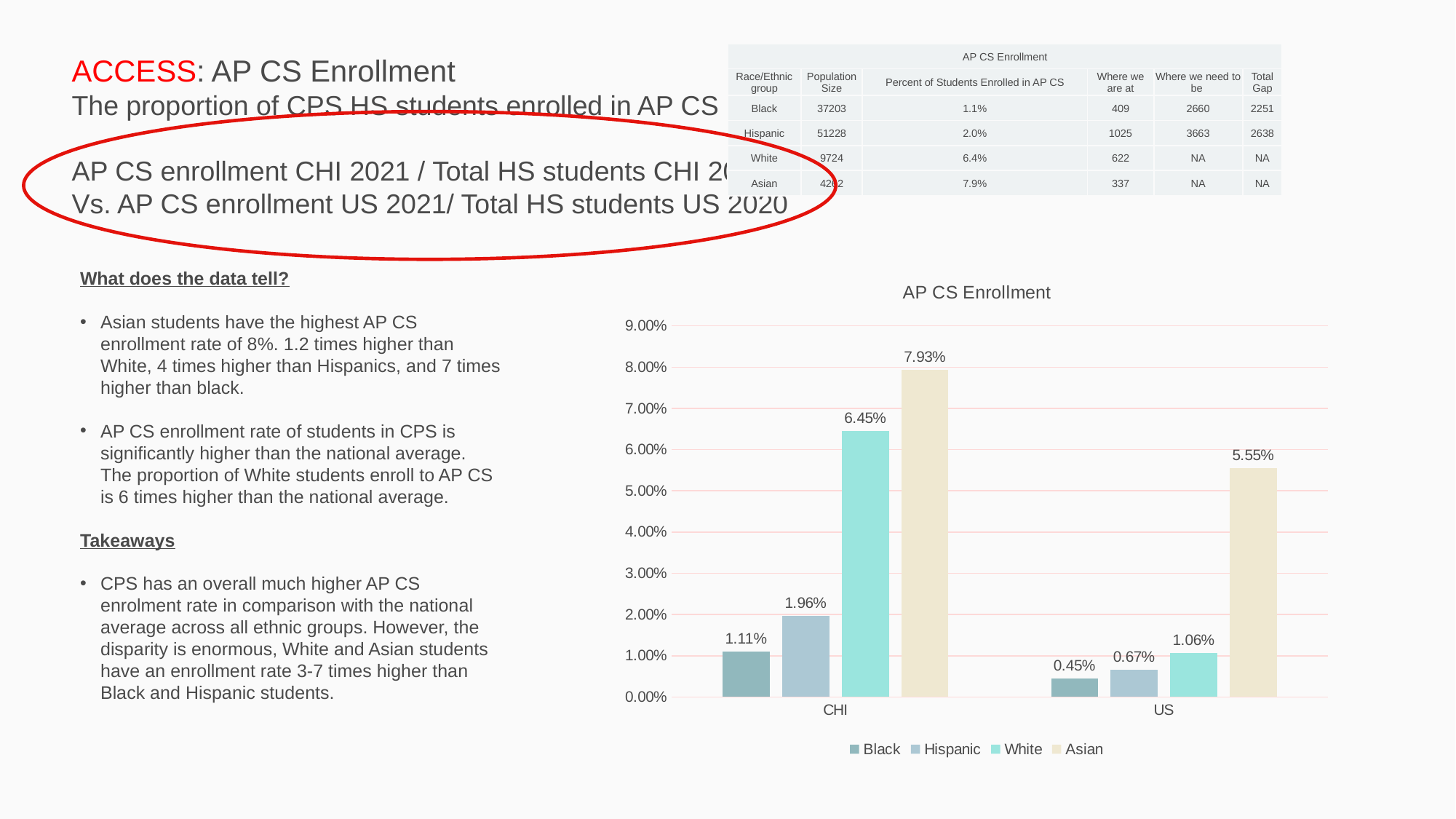

| AP CS Enrollment |  |  |  |  |  |
| --- | --- | --- | --- | --- | --- |
| Race/Ethnic group | Population Size | Percent of Students Enrolled in AP CS | Where we are at | Where we need to be | Total Gap |
| Black | 37203 | 1.1% | 409 | 2660 | 2251 |
| Hispanic | 51228 | 2.0% | 1025 | 3663 | 2638 |
| White | 9724 | 6.4% | 622 | NA | NA |
| Asian | 4262 | 7.9% | 337 | NA | NA |
ACCESS: AP CS Enrollment
The proportion of CPS HS students enrolled in AP CS

AP CS enrollment CHI 2021 / Total HS students CHI 2022
Vs. AP CS enrollment US 2021/ Total HS students US 2020

### Chart: AP CS Enrollment

| Category | Black | Hispanic | White | Asian |
|---|---|---|---|---|
| CHI | 0.01107437572238798 | 0.019598656984461622 | 0.06447963800904978 | 0.07930549038010323 |
| US | 0.004535029004908523 | 0.006679611650485437 | 0.010582019363762102 | 0.05547619047619048 |
What does the data tell?

Asian students have the highest AP CS enrollment rate of 8%. 1.2 times higher than White, 4 times higher than Hispanics, and 7 times higher than black.

AP CS enrollment rate of students in CPS is significantly higher than the national average. The proportion of White students enroll to AP CS is 6 times higher than the national average.

Takeaways

CPS has an overall much higher AP CS enrolment rate in comparison with the national average across all ethnic groups. However, the disparity is enormous, White and Asian students have an enrollment rate 3-7 times higher than Black and Hispanic students.